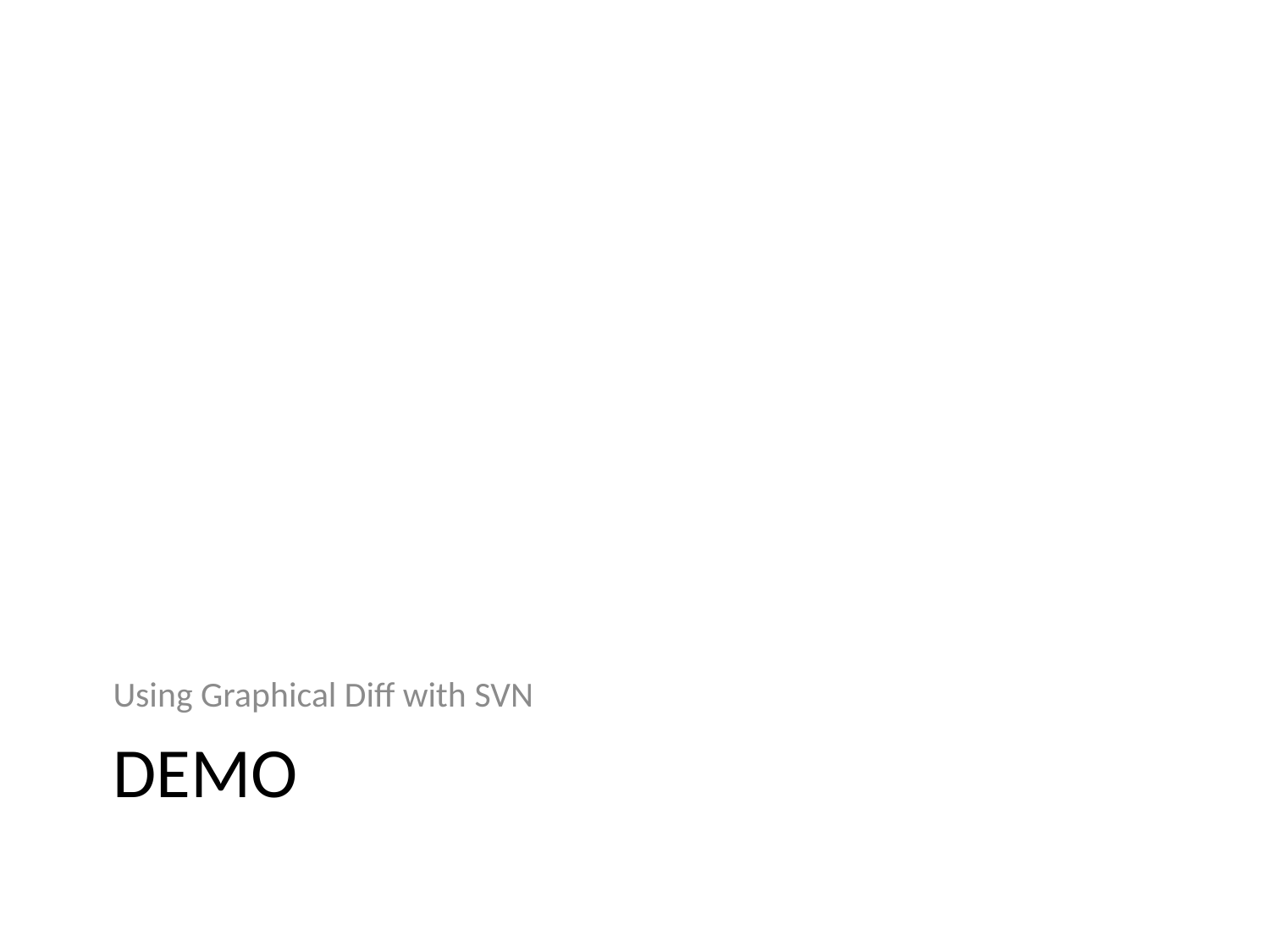

Using Graphical Diff with SVN
# Demo